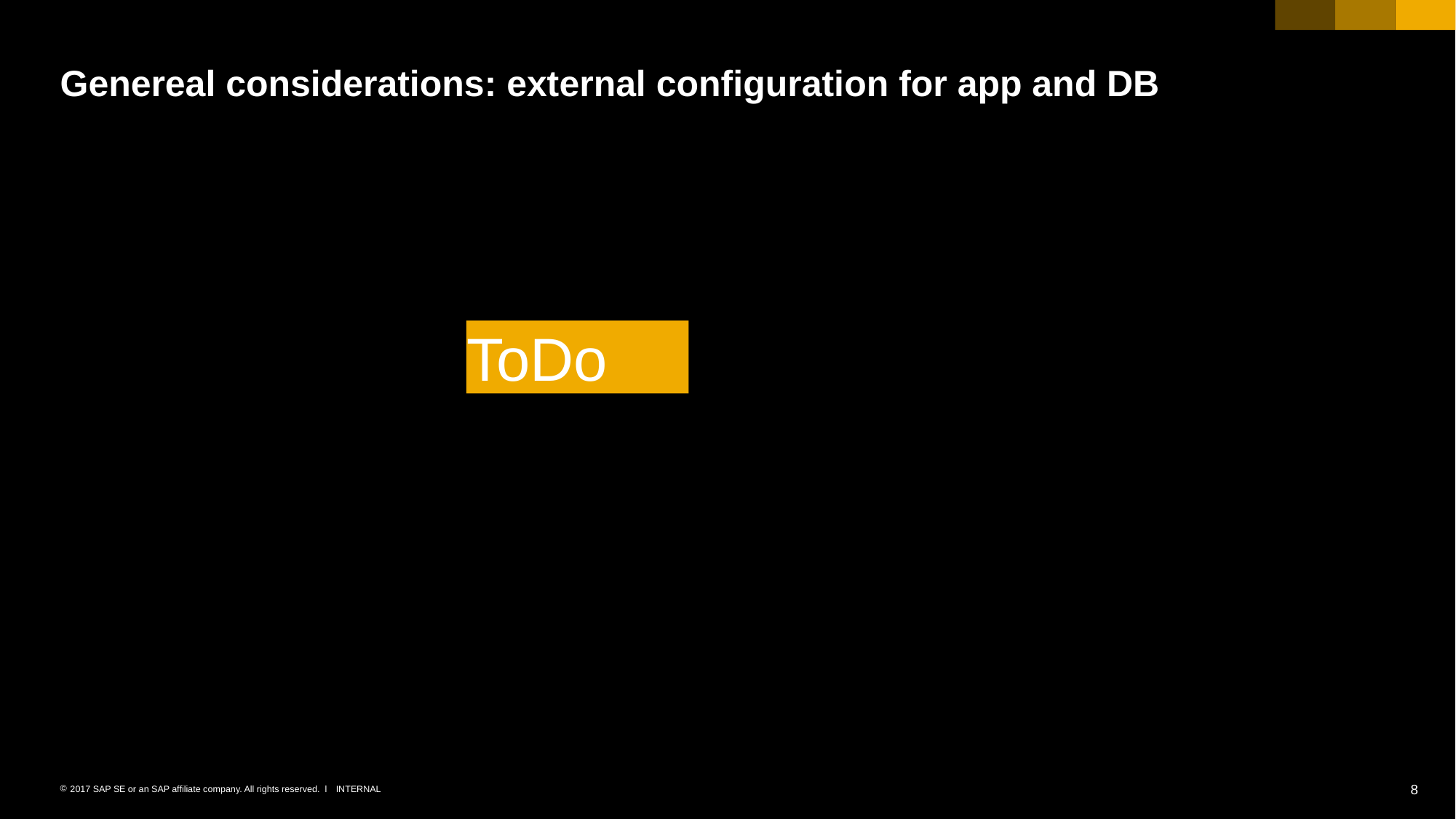

# Genereal considerations: external configuration for app and DB
ToDo